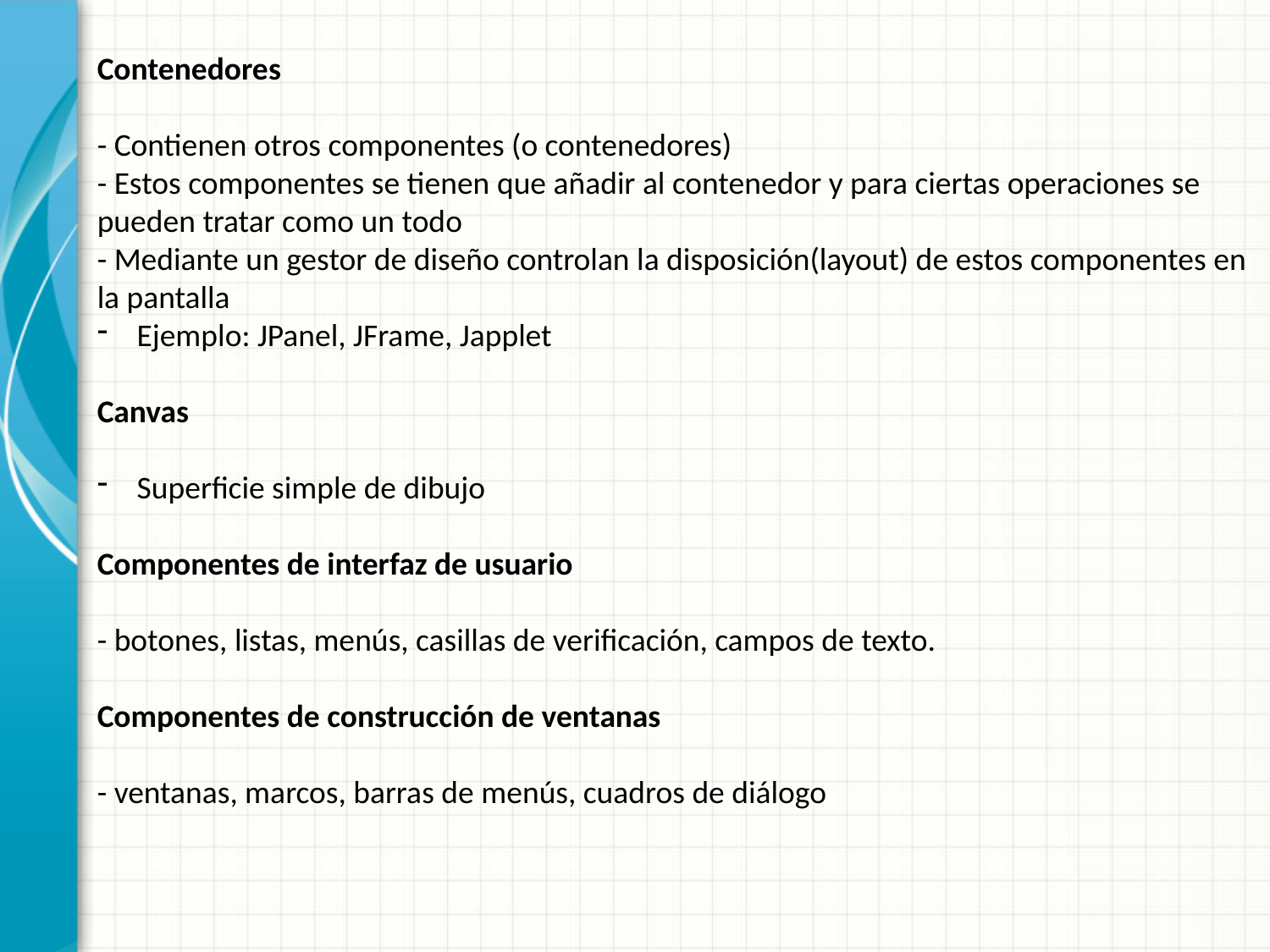

Contenedores

- Contienen otros componentes (o contenedores)
- Estos componentes se tienen que añadir al contenedor y para ciertas operaciones se pueden tratar como un todo
- Mediante un gestor de diseño controlan la disposición(layout) de estos componentes en la pantalla
Ejemplo: JPanel, JFrame, Japplet

Canvas

Superficie simple de dibujo

Componentes de interfaz de usuario

- botones, listas, menús, casillas de verificación, campos de texto.

Componentes de construcción de ventanas

- ventanas, marcos, barras de menús, cuadros de diálogo